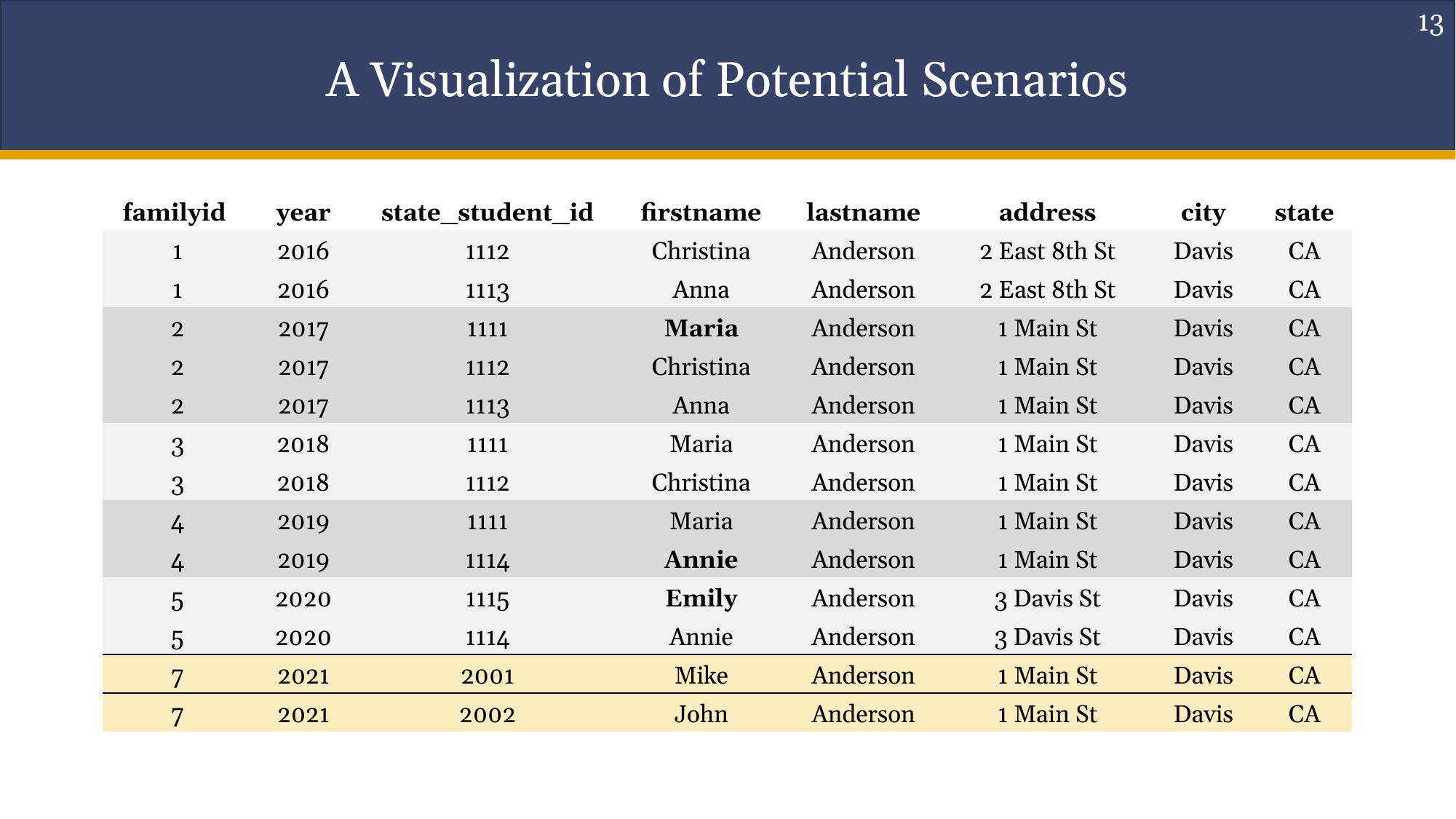

13
# A Visualization of Potential Scenarios
| familyid | year | state\_student\_id | firstname | lastname | address | city | state |
| --- | --- | --- | --- | --- | --- | --- | --- |
| 1 | 2016 | 1112 | Christina | Anderson | 2 East 8th St | Davis | CA |
| 1 | 2016 | 1113 | Anna | Anderson | 2 East 8th St | Davis | CA |
| 2 | 2017 | 1111 | Maria | Anderson | 1 Main St | Davis | CA |
| 2 | 2017 | 1112 | Christina | Anderson | 1 Main St | Davis | CA |
| 2 | 2017 | 1113 | Anna | Anderson | 1 Main St | Davis | CA |
| 3 | 2018 | 1111 | Maria | Anderson | 1 Main St | Davis | CA |
| 3 | 2018 | 1112 | Christina | Anderson | 1 Main St | Davis | CA |
| 4 | 2019 | 1111 | Maria | Anderson | 1 Main St | Davis | CA |
| 4 | 2019 | 1114 | Annie | Anderson | 1 Main St | Davis | CA |
| 5 | 2020 | 1115 | Emily | Anderson | 3 Davis St | Davis | CA |
| 5 | 2020 | 1114 | Annie | Anderson | 3 Davis St | Davis | CA |
| 7 | 2021 | 2001 | Mike | Anderson | 1 Main St | Davis | CA |
| 7 | 2021 | 2002 | John | Anderson | 1 Main St | Davis | CA |